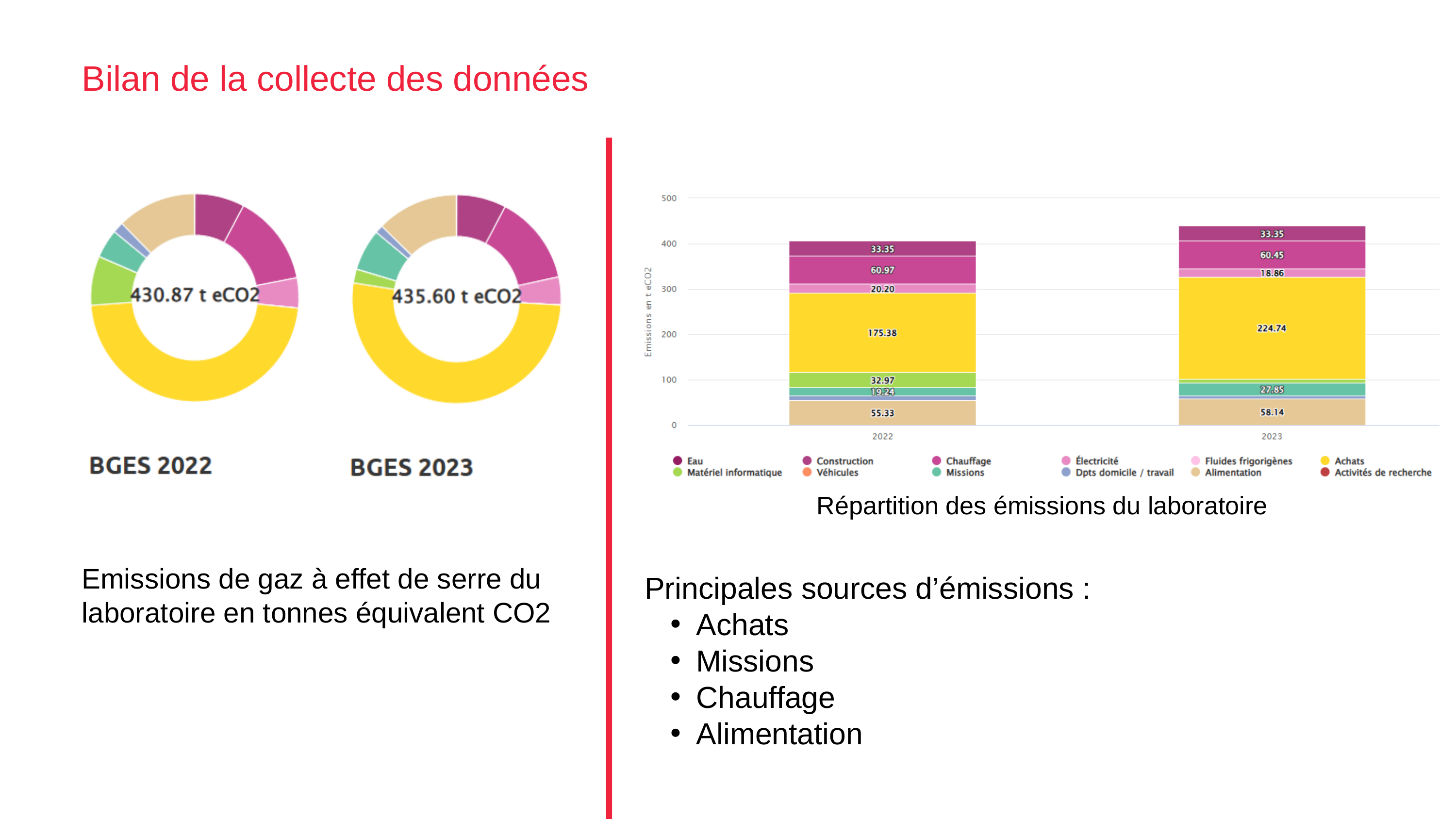

Bilan de la collecte des données

Répartition des émissions du laboratoire
Emissions de gaz à effet de serre du laboratoire en tonnes équivalent CO2
Principales sources d’émissions :
Achats
Missions
Chauffage
Alimentation